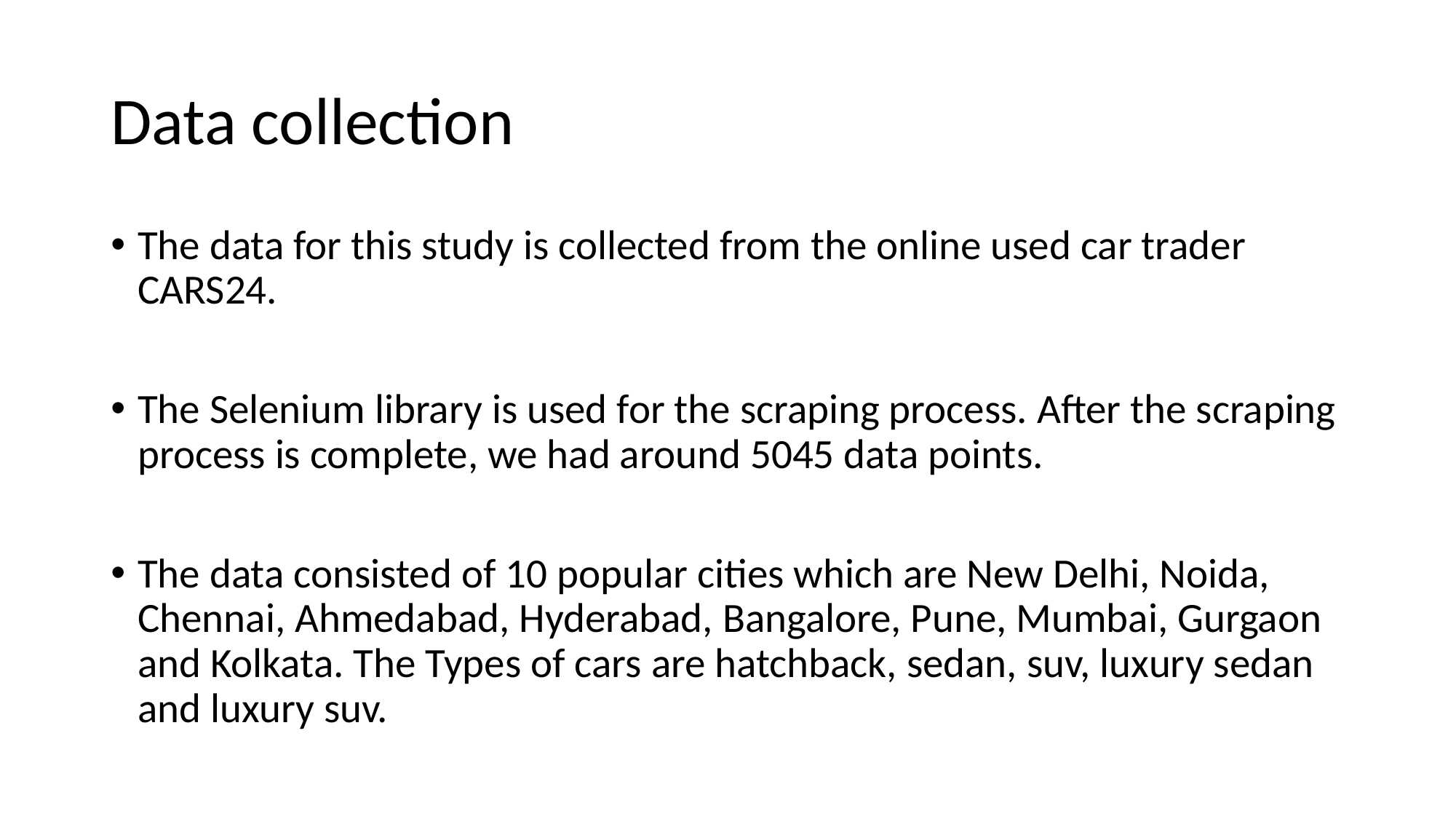

# Data collection
The data for this study is collected from the online used car trader CARS24.

The Selenium library is used for the scraping process. After the scraping process is complete, we had around 5045 data points.

The data consisted of 10 popular cities which are New Delhi, Noida, Chennai, Ahmedabad, Hyderabad, Bangalore, Pune, Mumbai, Gurgaon and Kolkata. The Types of cars are hatchback, sedan, suv, luxury sedan and luxury suv.